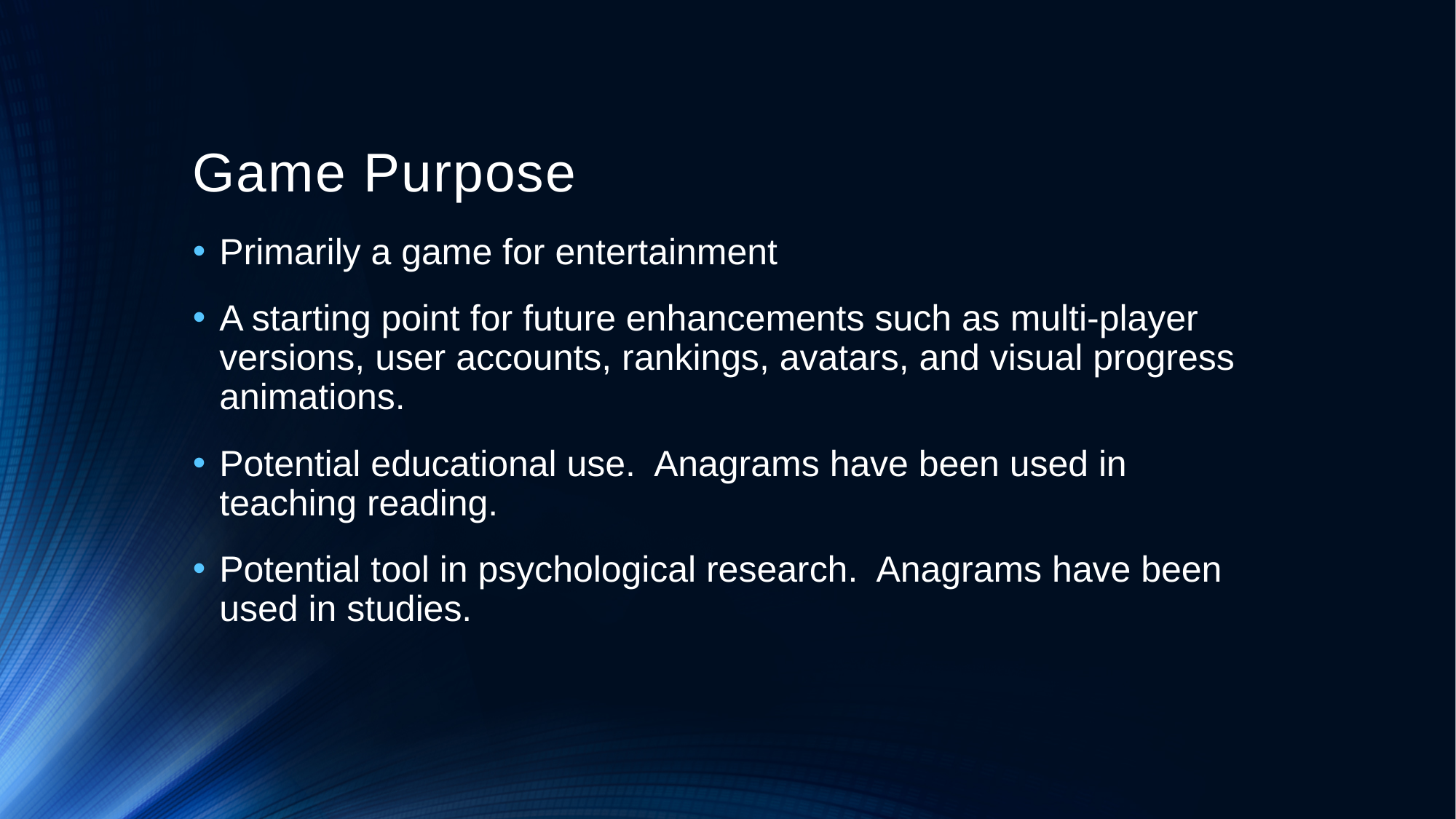

# Game Purpose
Primarily a game for entertainment
A starting point for future enhancements such as multi-player versions, user accounts, rankings, avatars, and visual progress animations.
Potential educational use.  Anagrams have been used in teaching reading.
Potential tool in psychological research.  Anagrams have been used in studies.